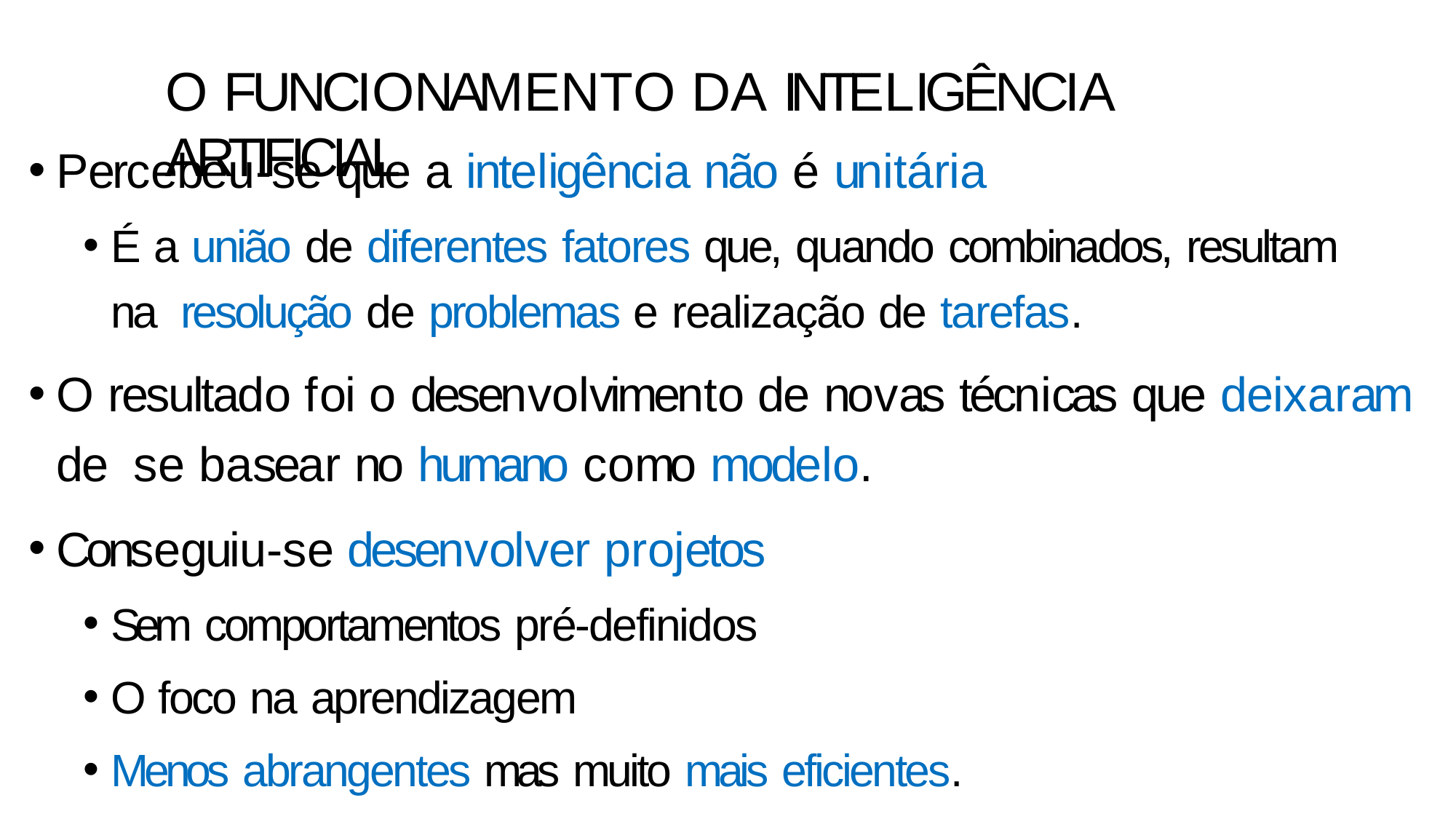

# O FUNCIONAMENTO DA INTELIGÊNCIA ARTIFICIAL
Percebeu-se que a inteligência não é unitária
É a união de diferentes fatores que, quando combinados, resultam na  resolução de problemas e realização de tarefas.
O resultado foi o desenvolvimento de novas técnicas que deixaram de  se basear no humano como modelo.
Conseguiu-se desenvolver projetos
Sem comportamentos pré-definidos
O foco na aprendizagem
Menos abrangentes mas muito mais eficientes.